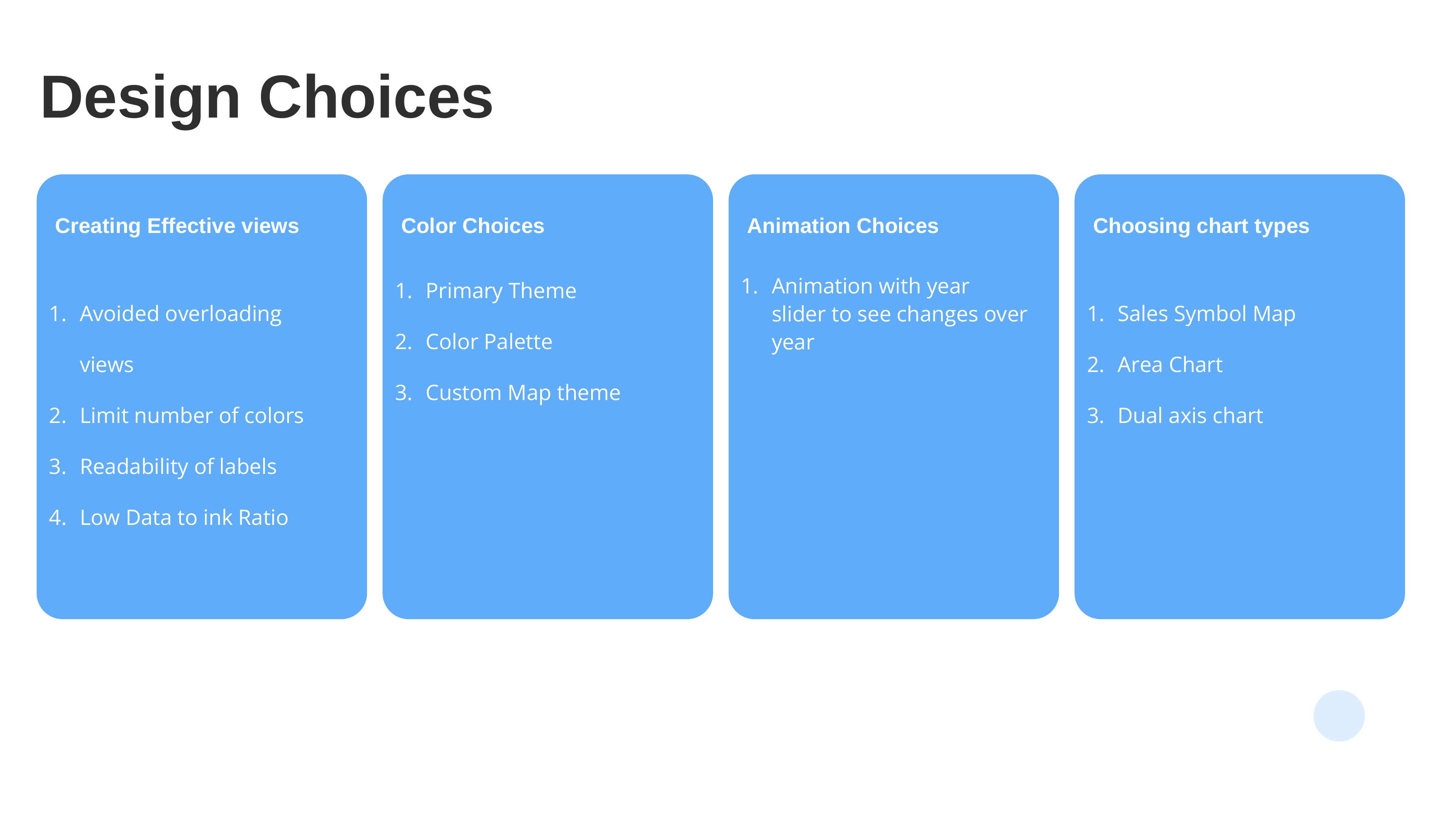

Design Choices
Lorem ipsum dolor sit
Lorem ipsum dolor sit

Creating Effective views
Color Choices
Animation Choices
Choosing chart types
Animation with year slider to see changes over year
Avoided overloading views
Limit number of colors
Readability of labels
Low Data to ink Ratio
Primary Theme
Color Palette
Custom Map theme
Sales Symbol Map
Area Chart
Dual axis chart